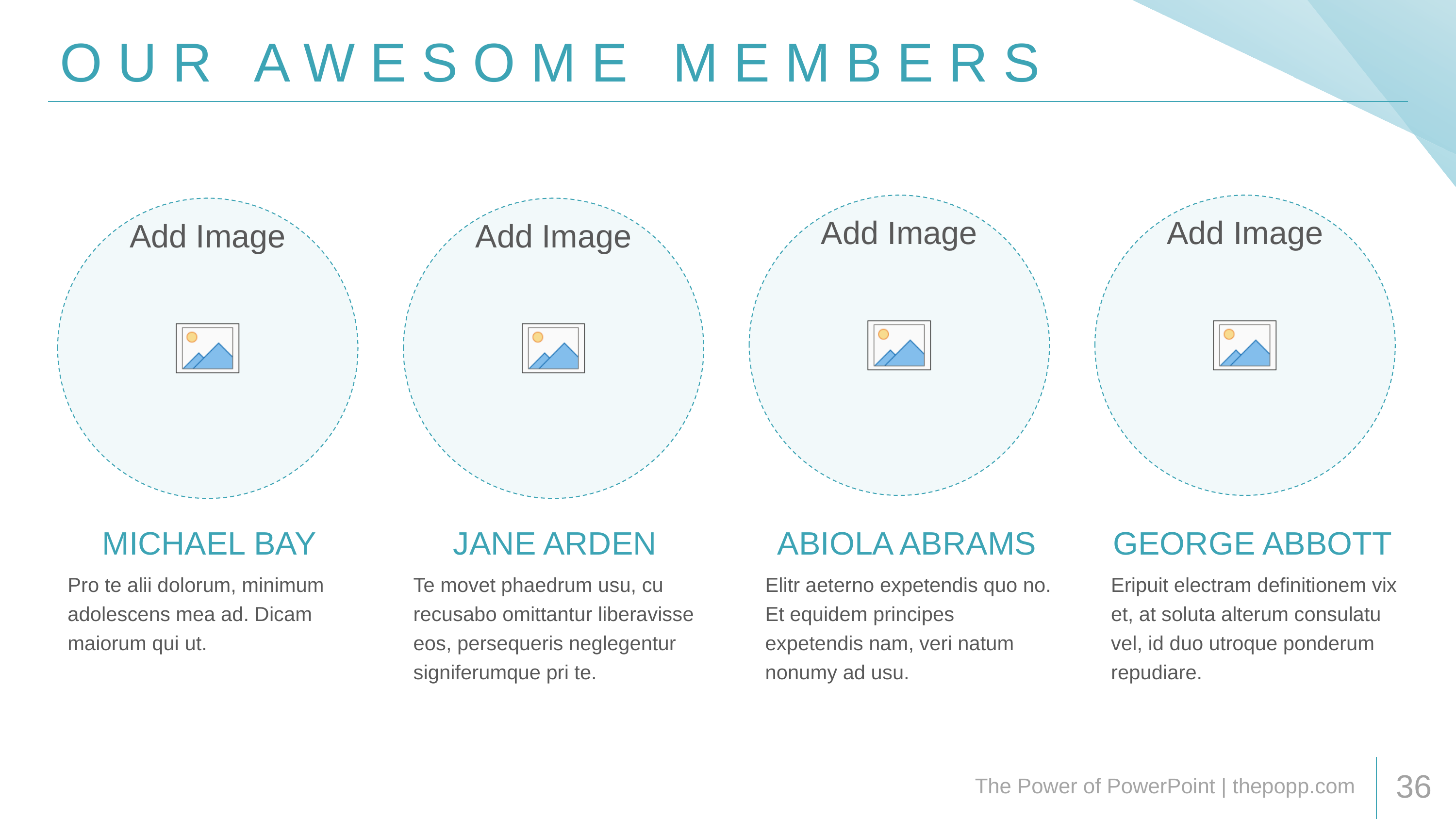

# OUR AWESOME MEMBERS

MICHAEL BAY
JANE ARDEN
ABIOLA ABRAMS
GEORGE ABBOTT
Pro te alii dolorum, minimum adolescens mea ad. Dicam maiorum qui ut.
Te movet phaedrum usu, cu recusabo omittantur liberavisse eos, persequeris neglegentur signiferumque pri te.
Elitr aeterno expetendis quo no. Et equidem principes expetendis nam, veri natum nonumy ad usu.
Eripuit electram definitionem vix et, at soluta alterum consulatu vel, id duo utroque ponderum repudiare.
The Power of PowerPoint | thepopp.com
36